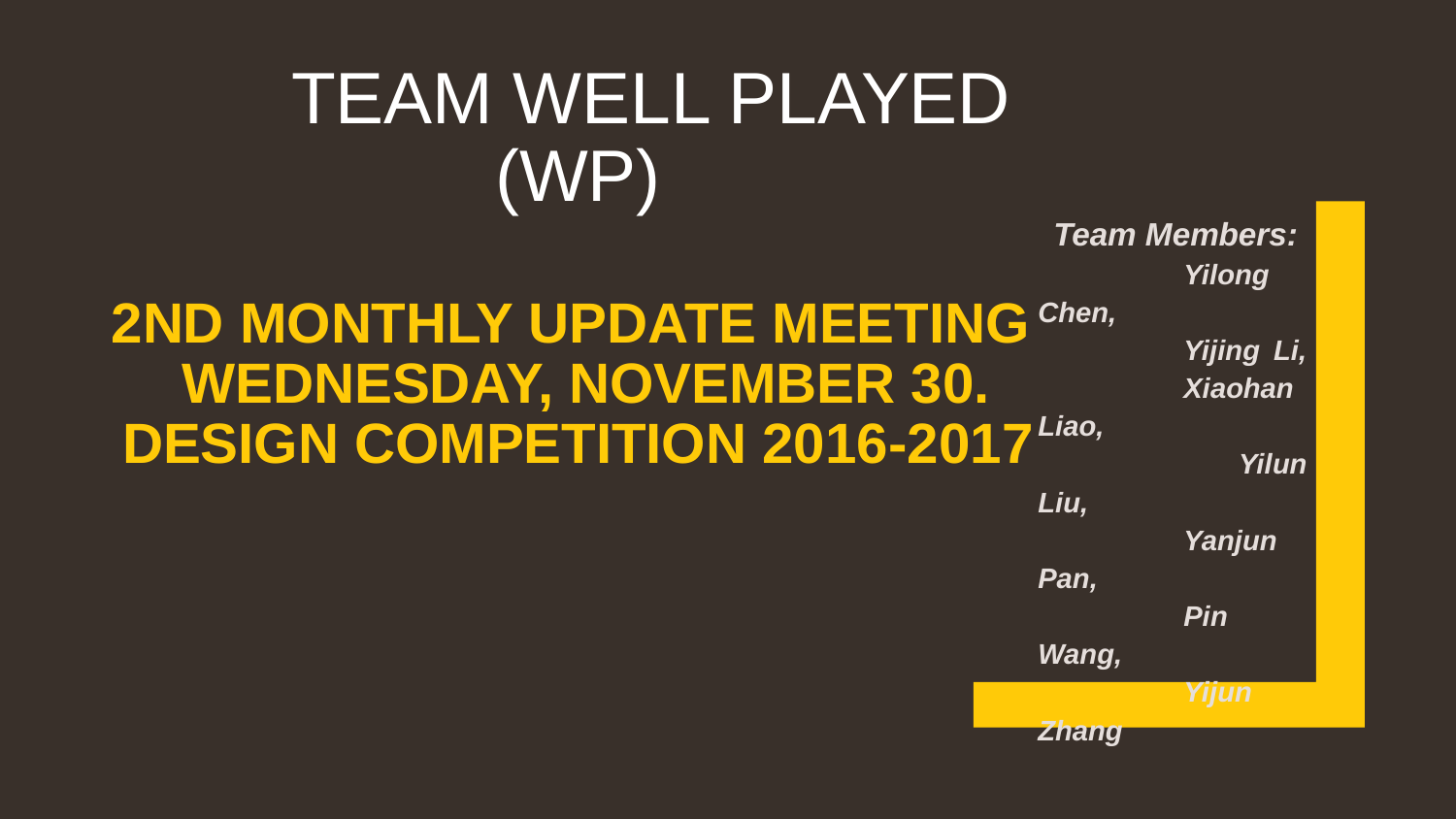

Team Members:
	Yilong Chen,
	Yijing Li,
	Xiaohan Liao,
	 Yilun Liu,
	Yanjun Pan,
	Pin Wang,
	Yijun Zhang
# Team Well Played (WP) 2ND Monthly Update Meeting Wednesday, November 30. Design Competition 2016-2017